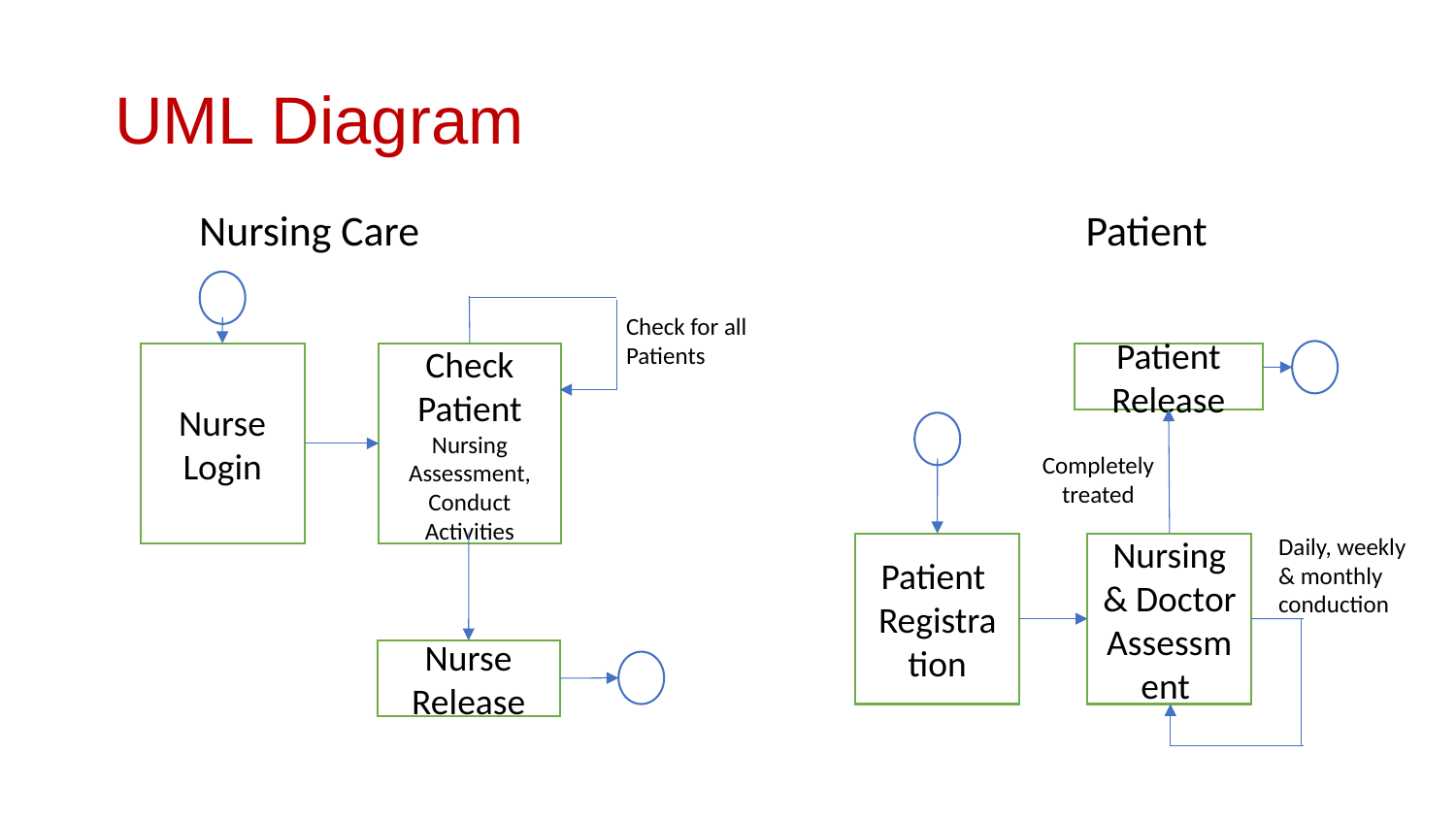

# UML Diagram
Nursing Care

Patient

Check for all
Patients

Nurse
Login
Check Patient
Nursing Assessment,
Conduct Activities
Patient
Release

Completely
treated
Daily, weekly
& monthly
conduction
Patient
Registration
Nursing & Doctor
Assessment
Nurse
Release